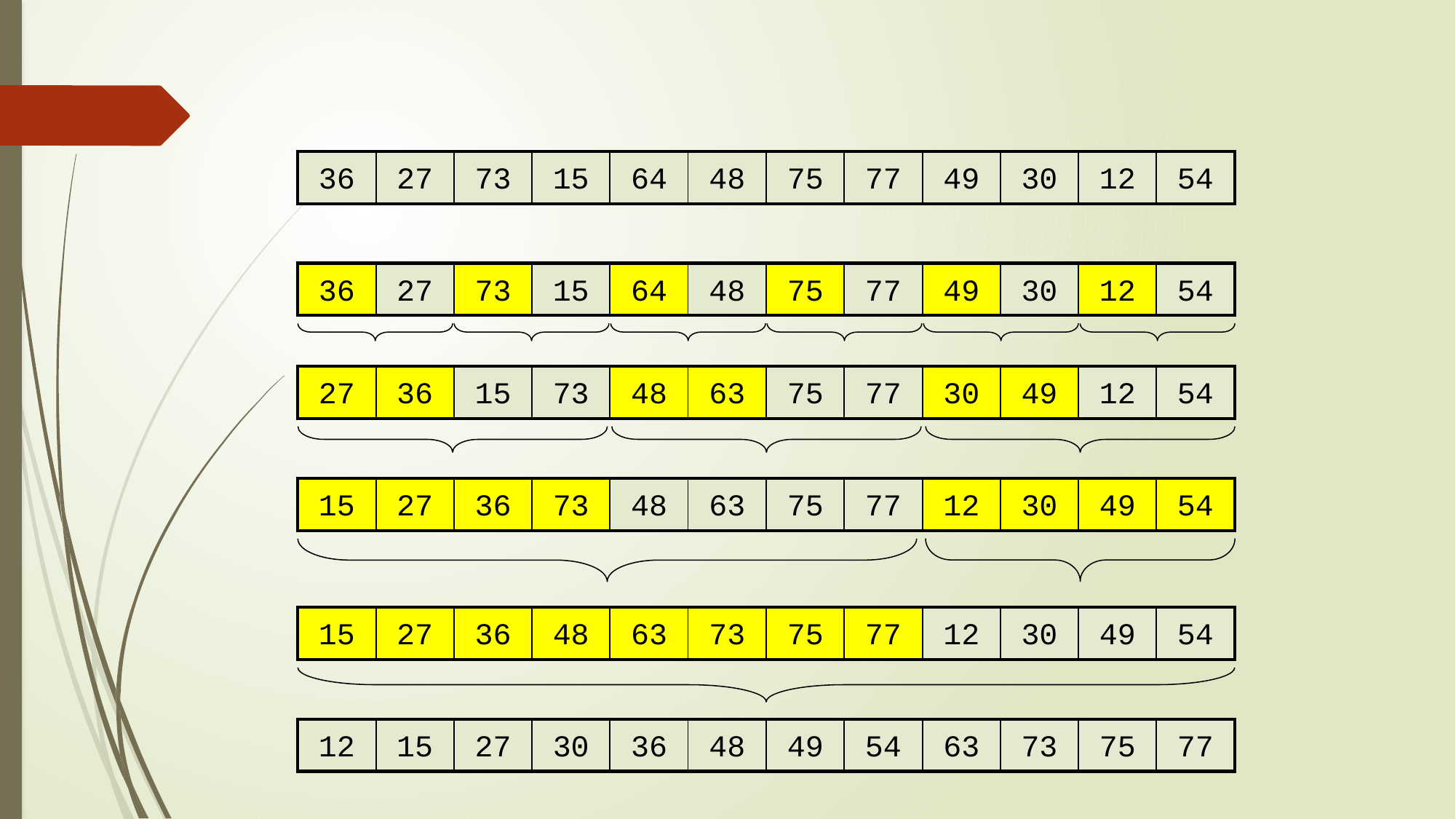

| 36 | 27 | 73 | 15 | 64 | 48 | 75 | 77 | 49 | 30 | 12 | 54 |
| --- | --- | --- | --- | --- | --- | --- | --- | --- | --- | --- | --- |

| 36 | 27 | 73 | 15 | 64 | 48 | 75 | 77 | 49 | 30 | 12 | 54 |
| --- | --- | --- | --- | --- | --- | --- | --- | --- | --- | --- | --- |

| 27 | 36 | 15 | 73 | 48 | 63 | 75 | 77 | 30 | 49 | 12 | 54 |
| --- | --- | --- | --- | --- | --- | --- | --- | --- | --- | --- | --- |

| 15 | 27 | 36 | 73 | 48 | 63 | 75 | 77 | 12 | 30 | 49 | 54 |
| --- | --- | --- | --- | --- | --- | --- | --- | --- | --- | --- | --- |

| 15 | 27 | 36 | 48 | 63 | 73 | 75 | 77 | 12 | 30 | 49 | 54 |
| --- | --- | --- | --- | --- | --- | --- | --- | --- | --- | --- | --- |
| 12 | 15 | 27 | 30 | 36 | 48 | 49 | 54 | 63 | 73 | 75 | 77 |
| --- | --- | --- | --- | --- | --- | --- | --- | --- | --- | --- | --- |